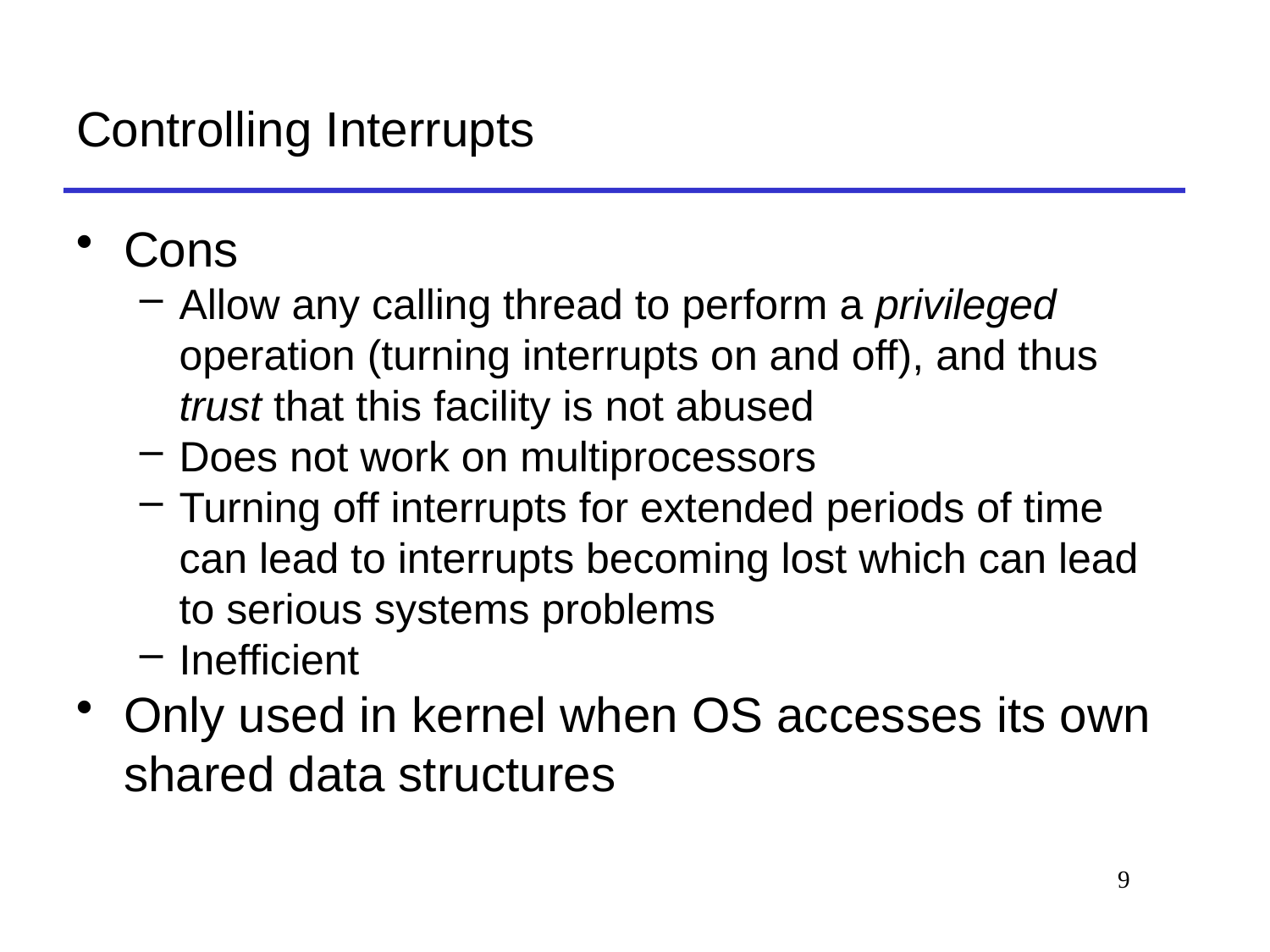

# Controlling Interrupts
Cons
Allow any calling thread to perform a privileged operation (turning interrupts on and off), and thus trust that this facility is not abused
Does not work on multiprocessors
Turning off interrupts for extended periods of time can lead to interrupts becoming lost which can lead to serious systems problems
Inefficient
Only used in kernel when OS accesses its own shared data structures
9